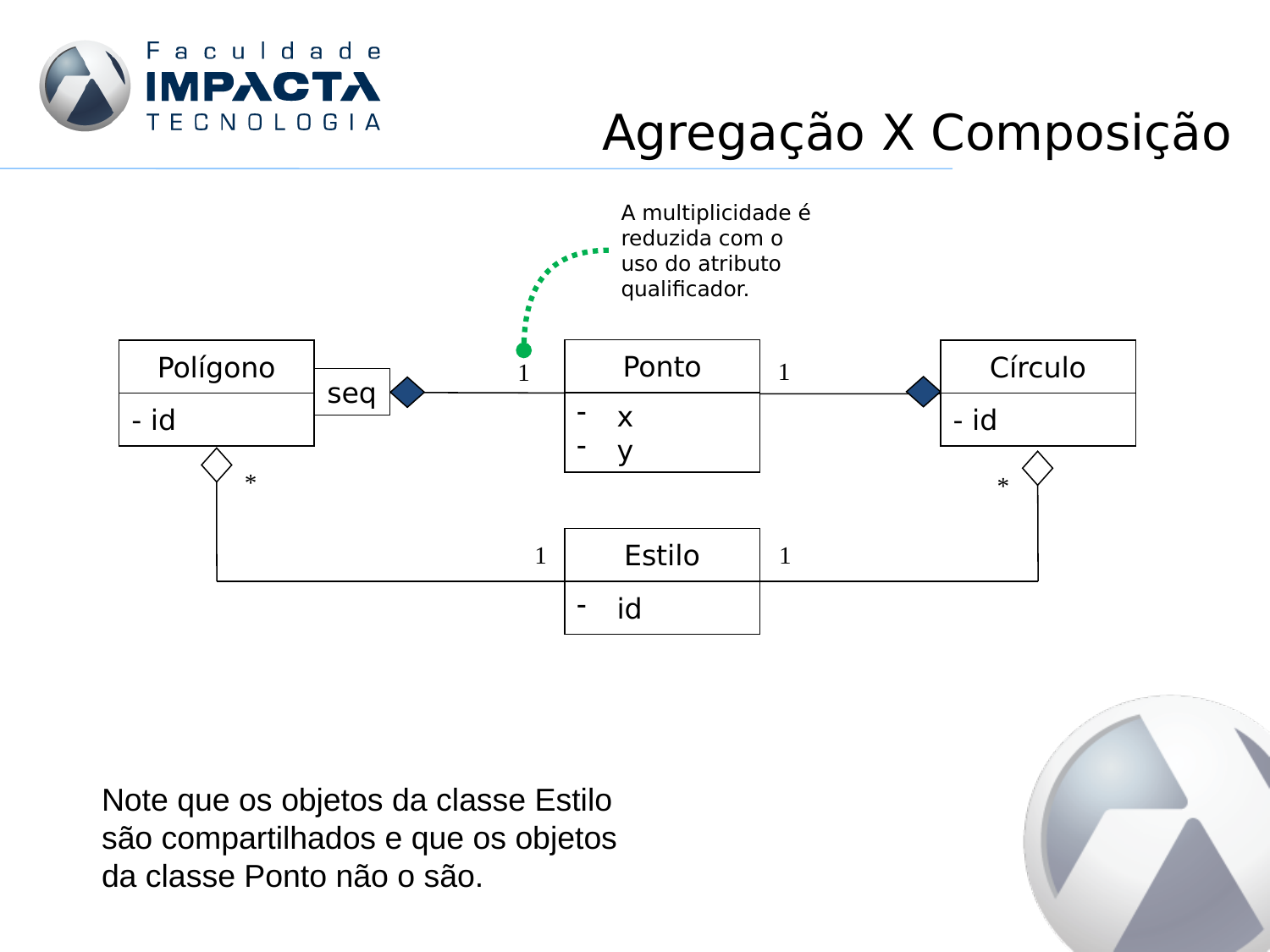

# Agregação X Composição
A multiplicidade é reduzida com o uso do atributo qualificador.
Ponto
x
y
Polígono
- id
Círculo
- id
1
1
seq

*

1
*

1
Estilo
id
Note que os objetos da classe Estilo são compartilhados e que os objetos da classe Ponto não o são.